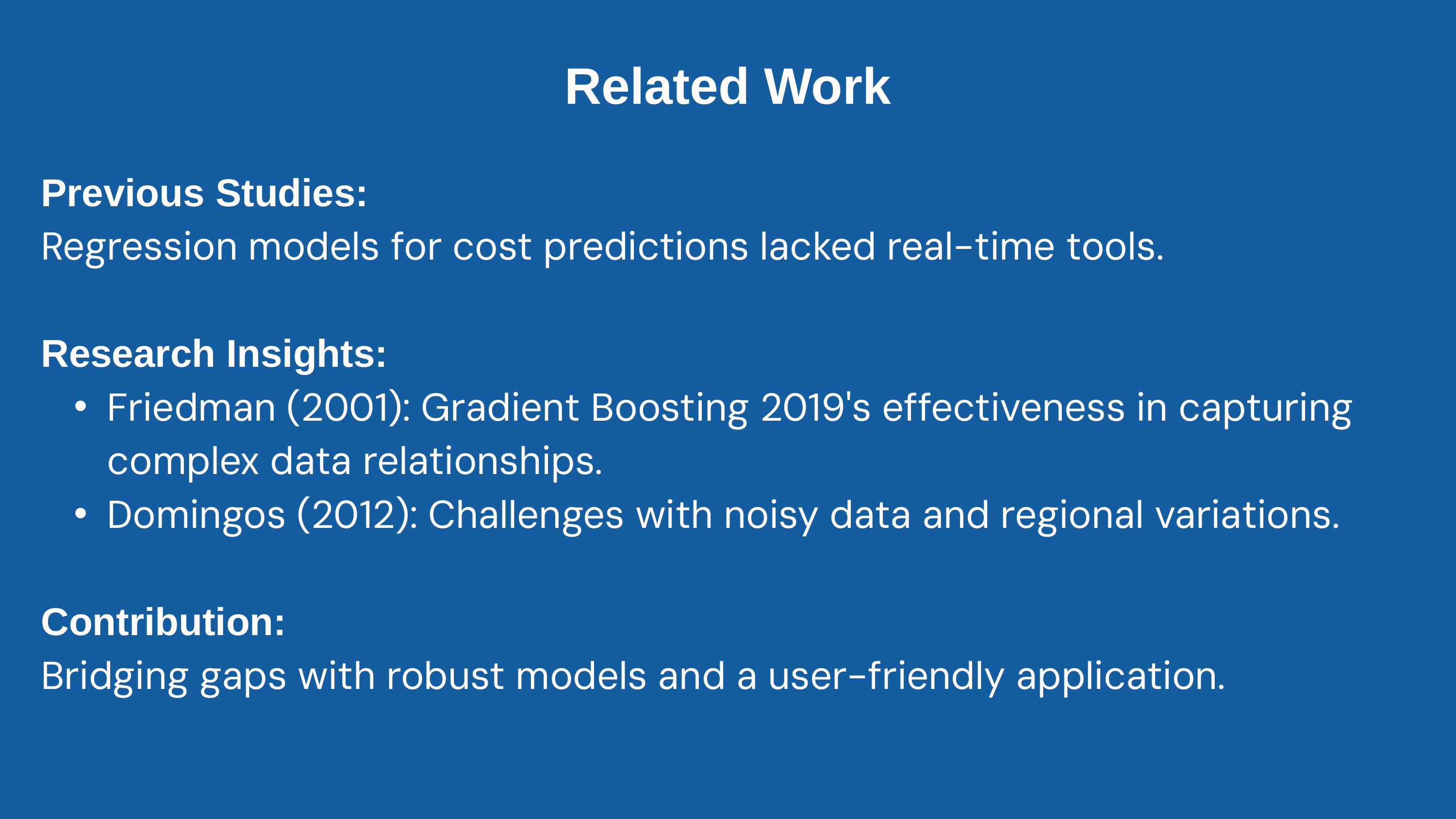

Related Work
Previous Studies:
Regression models for cost predictions lacked real-time tools.

Research Insights:
Friedman (2001): Gradient Boosting 2019's effectiveness in capturing complex data relationships.
Domingos (2012): Challenges with noisy data and regional variations.

Contribution:
Bridging gaps with robust models and a user-friendly application.